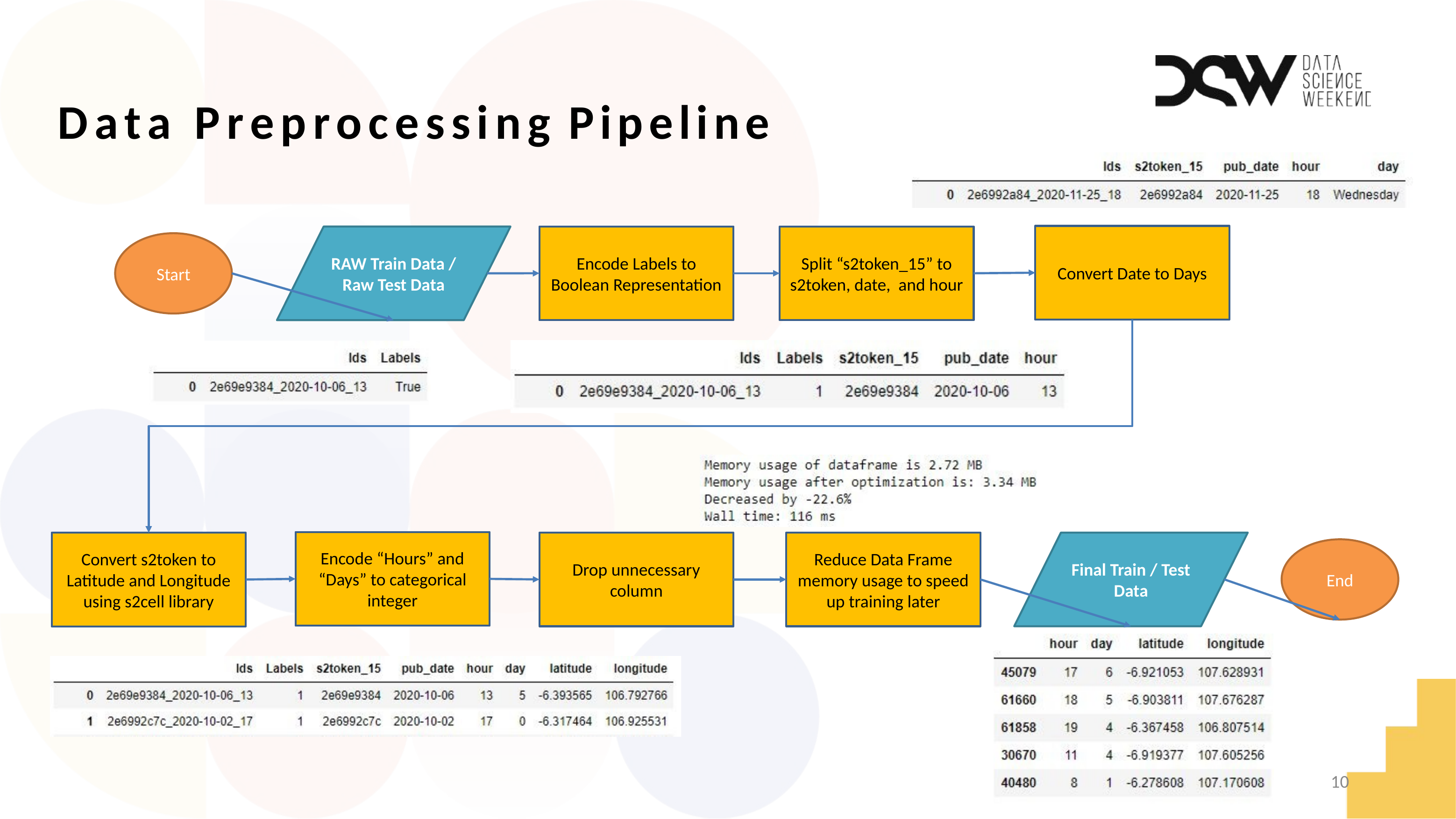

# Data Preprocessing Pipeline

Convert Date to Days
Split “s2token_15” to s2token, date,  and hour
Encode Labels to Boolean Representation
RAW Train Data / Raw Test Data
Start

Encode “Hours” and “Days” to categorical integer
Drop unnecessary column
Reduce Data Frame memory usage to speed up training later
Final Train / Test Data
Convert s2token to Latitude and Longitude using s2cell library
End

10